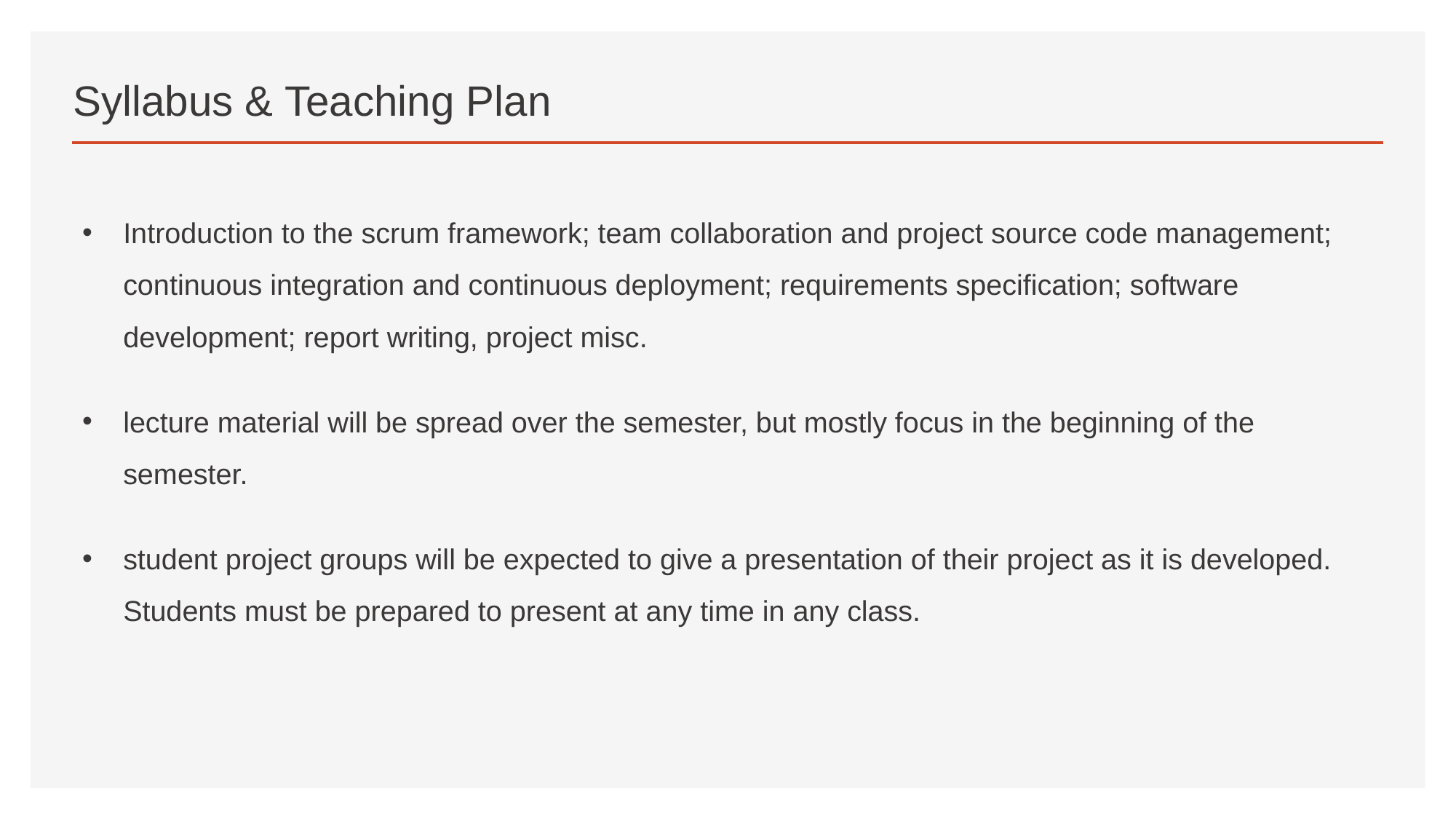

# Syllabus & Teaching Plan
Introduction to the scrum framework; team collaboration and project source code management; continuous integration and continuous deployment; requirements specification; software development; report writing, project misc.
lecture material will be spread over the semester, but mostly focus in the beginning of the semester.
student project groups will be expected to give a presentation of their project as it is developed. Students must be prepared to present at any time in any class.